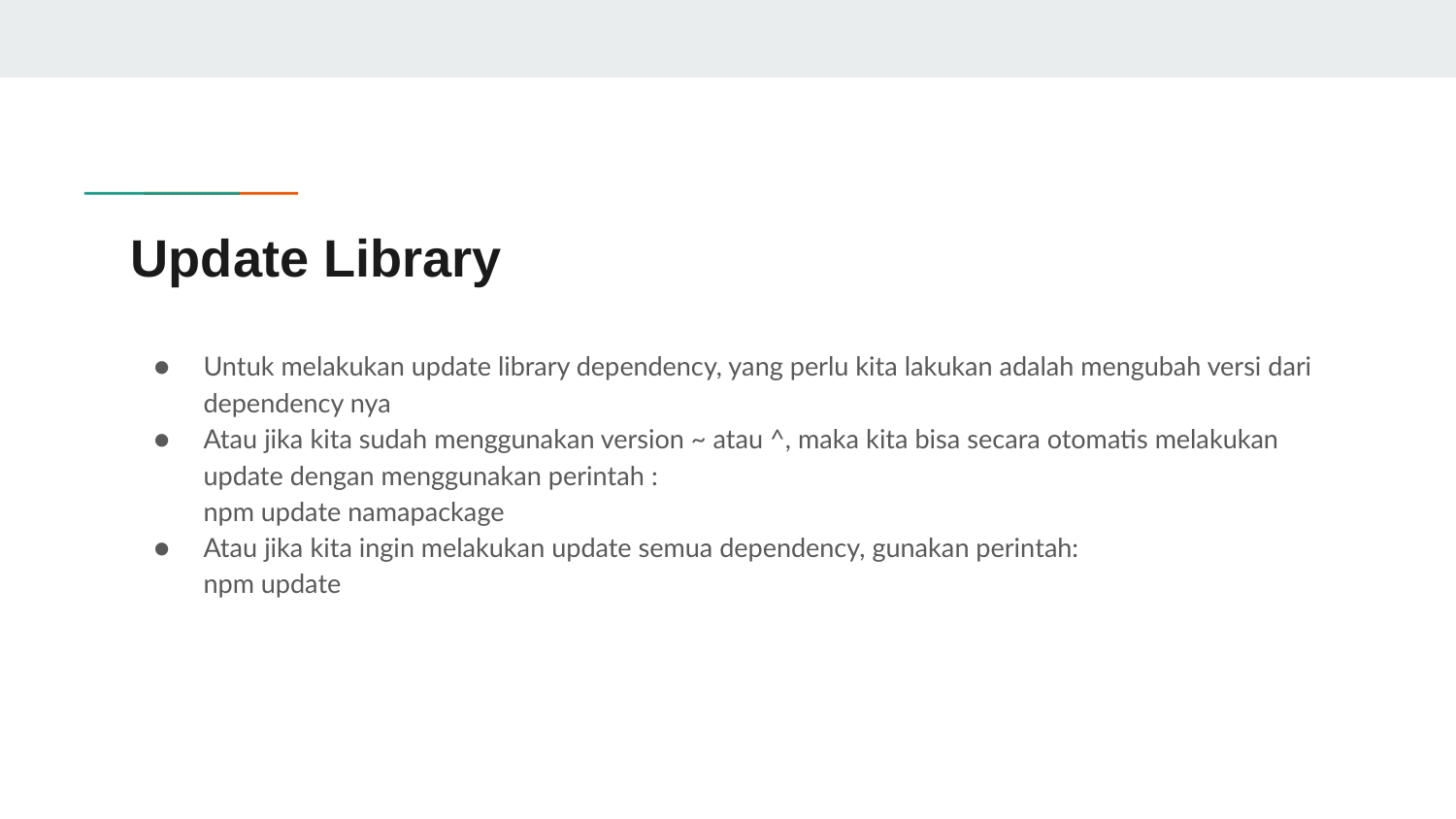

# Update Library
Untuk melakukan update library dependency, yang perlu kita lakukan adalah mengubah versi dari dependency nya
Atau jika kita sudah menggunakan version ~ atau ^, maka kita bisa secara otomatis melakukan update dengan menggunakan perintah :
npm update namapackage
Atau jika kita ingin melakukan update semua dependency, gunakan perintah:
npm update